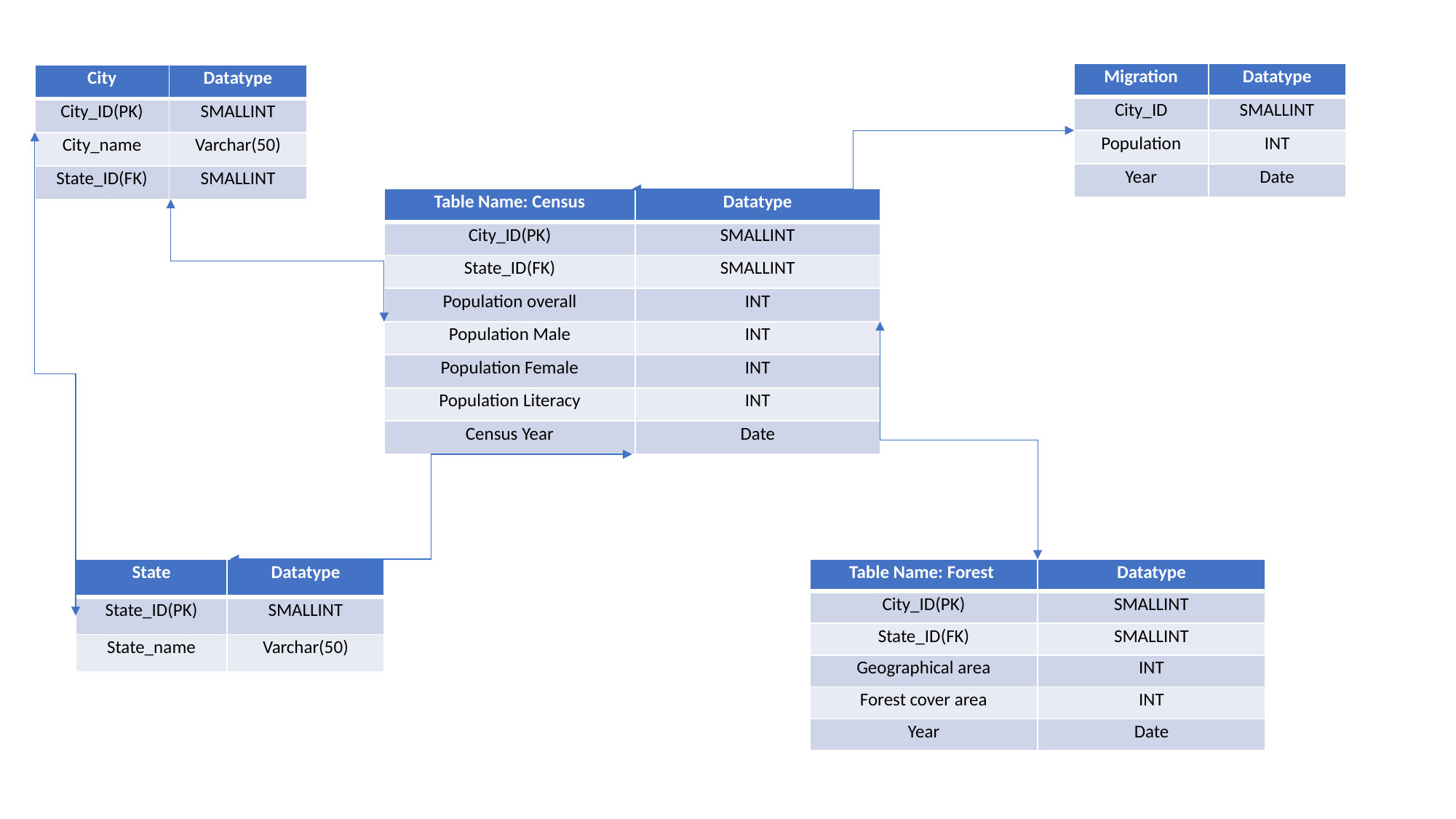

| Migration | Datatype |
| --- | --- |
| City\_ID | SMALLINT |
| Population | INT |
| Year | Date |
| City | Datatype |
| --- | --- |
| City\_ID(PK) | SMALLINT |
| City\_name | Varchar(50) |
| State\_ID(FK) | SMALLINT |
| Table Name: Census | Datatype |
| --- | --- |
| City\_ID(PK) | SMALLINT |
| State\_ID(FK) | SMALLINT |
| Population overall | INT |
| Population Male | INT |
| Population Female | INT |
| Population Literacy | INT |
| Census Year | Date |
| State | Datatype |
| --- | --- |
| State\_ID(PK) | SMALLINT |
| State\_name | Varchar(50) |
| Table Name: Forest | Datatype |
| --- | --- |
| City\_ID(PK) | SMALLINT |
| State\_ID(FK) | SMALLINT |
| Geographical area | INT |
| Forest cover area | INT |
| Year | Date |